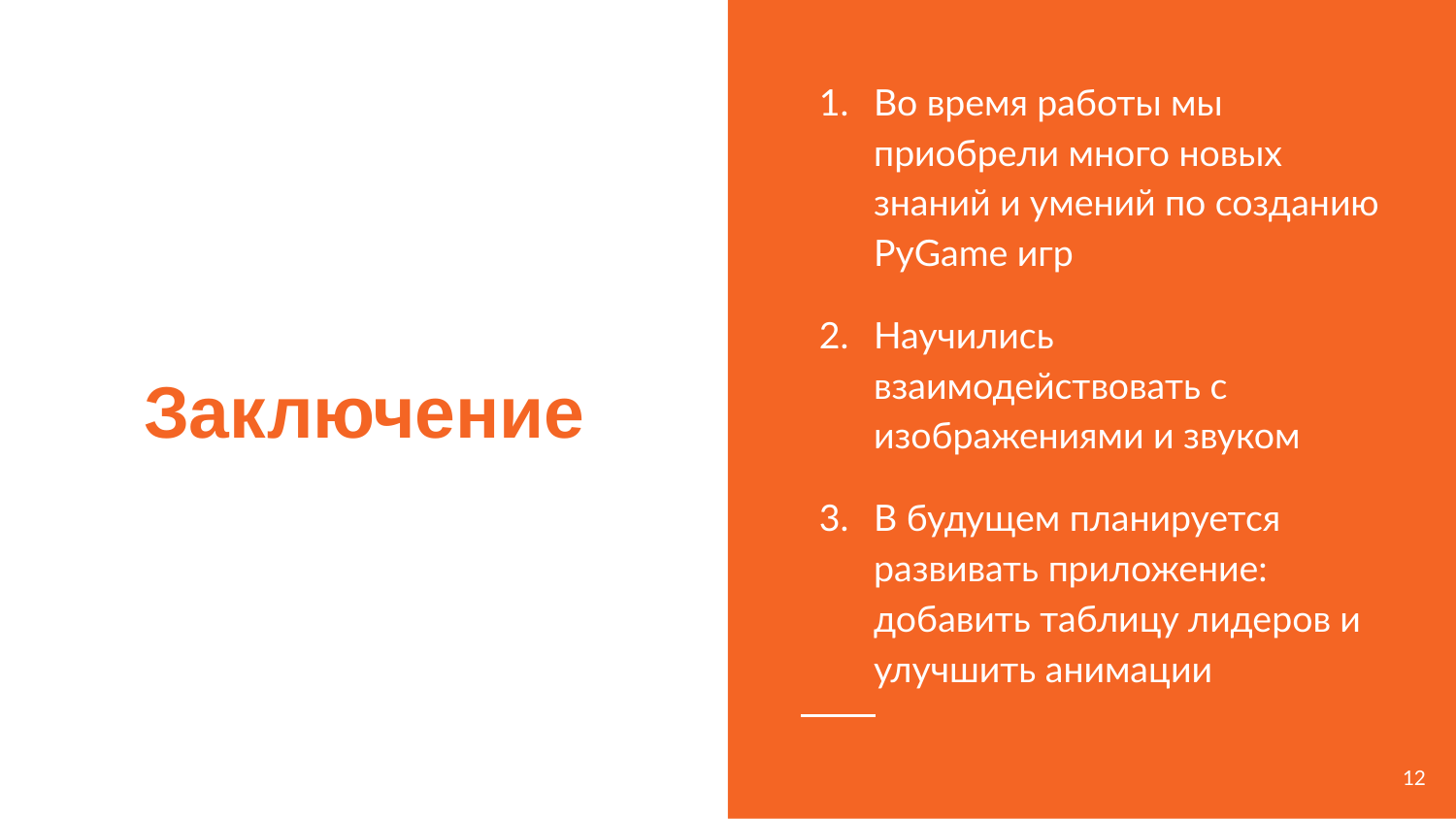

Во время работы мы приобрели много новых знаний и умений по созданию PyGame игр
Научились взаимодействовать с изображениями и звуком
В будущем планируется развивать приложение: добавить таблицу лидеров и улучшить анимации
# Заключение
12